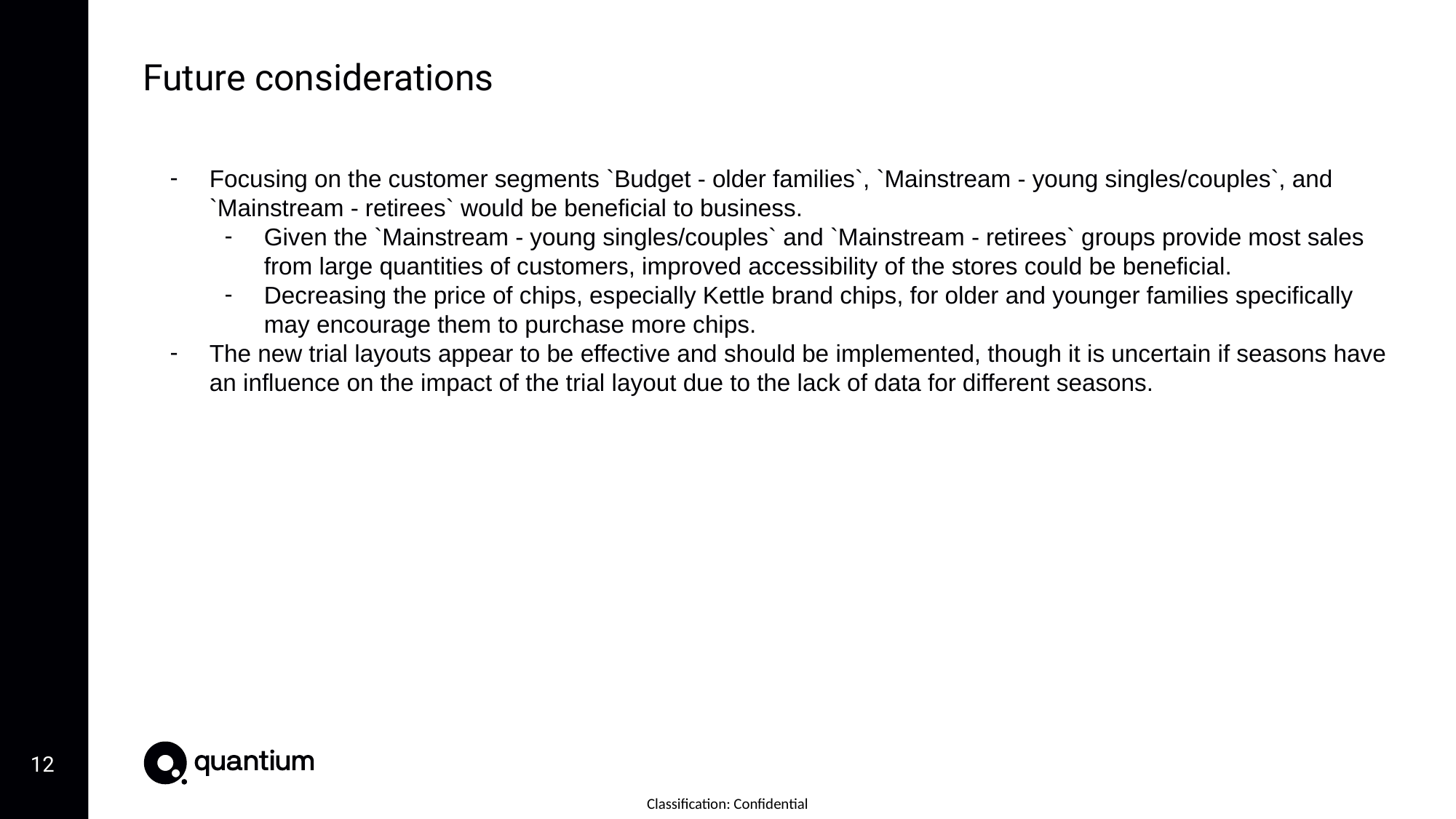

Future considerations
Focusing on the customer segments `Budget - older families`, `Mainstream - young singles/couples`, and `Mainstream - retirees` would be beneficial to business.
Given the `Mainstream - young singles/couples` and `Mainstream - retirees` groups provide most sales from large quantities of customers, improved accessibility of the stores could be beneficial.
Decreasing the price of chips, especially Kettle brand chips, for older and younger families specifically may encourage them to purchase more chips.
The new trial layouts appear to be effective and should be implemented, though it is uncertain if seasons have an influence on the impact of the trial layout due to the lack of data for different seasons.